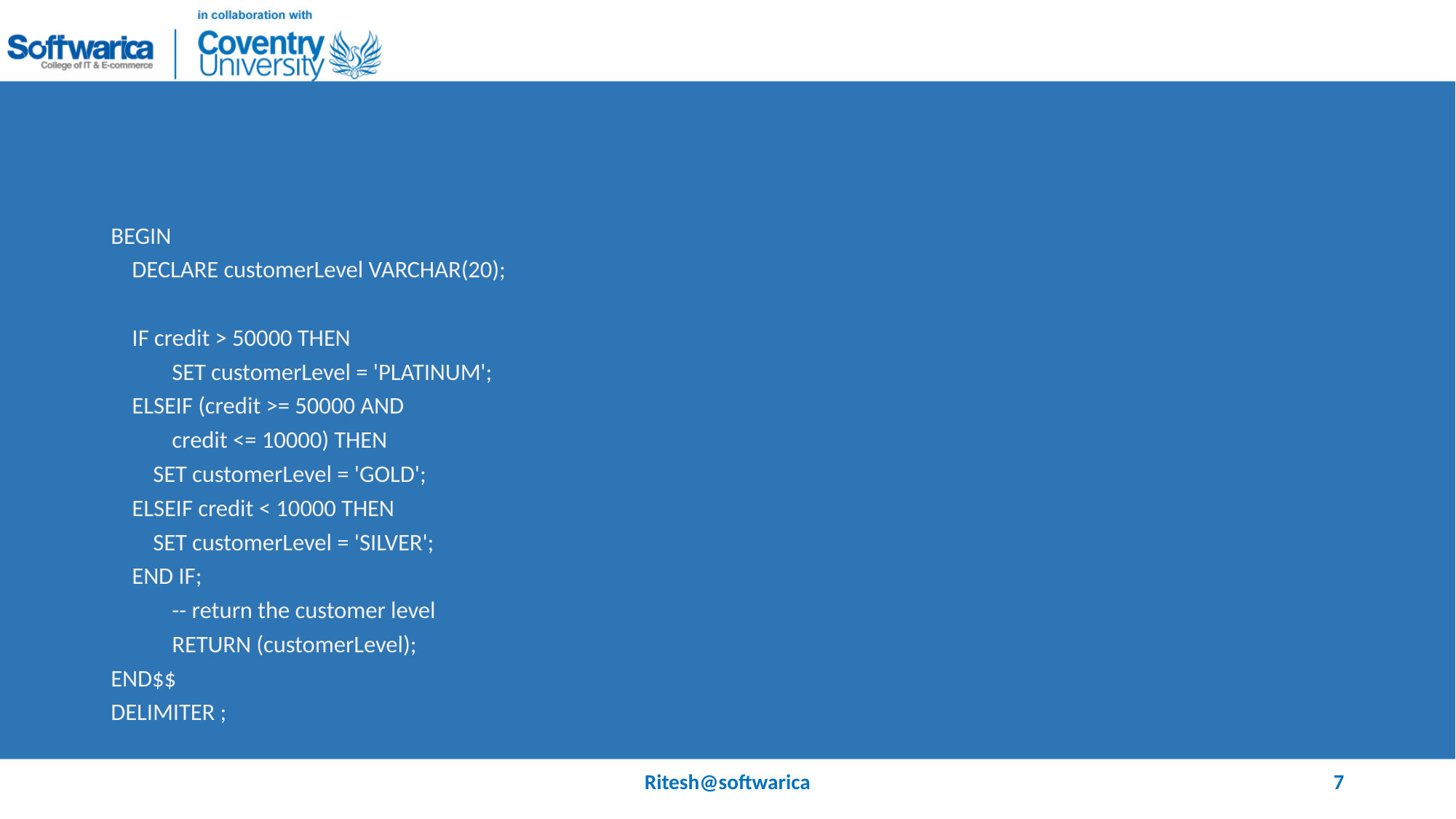

#
BEGIN
    DECLARE customerLevel VARCHAR(20);

    IF credit > 50000 THEN
		SET customerLevel = 'PLATINUM';
    ELSEIF (credit >= 50000 AND
			credit <= 10000) THEN
        SET customerLevel = 'GOLD';
    ELSEIF credit < 10000 THEN
        SET customerLevel = 'SILVER';
    END IF;
	-- return the customer level
	RETURN (customerLevel);
END$$
DELIMITER ;
Ritesh@softwarica
7